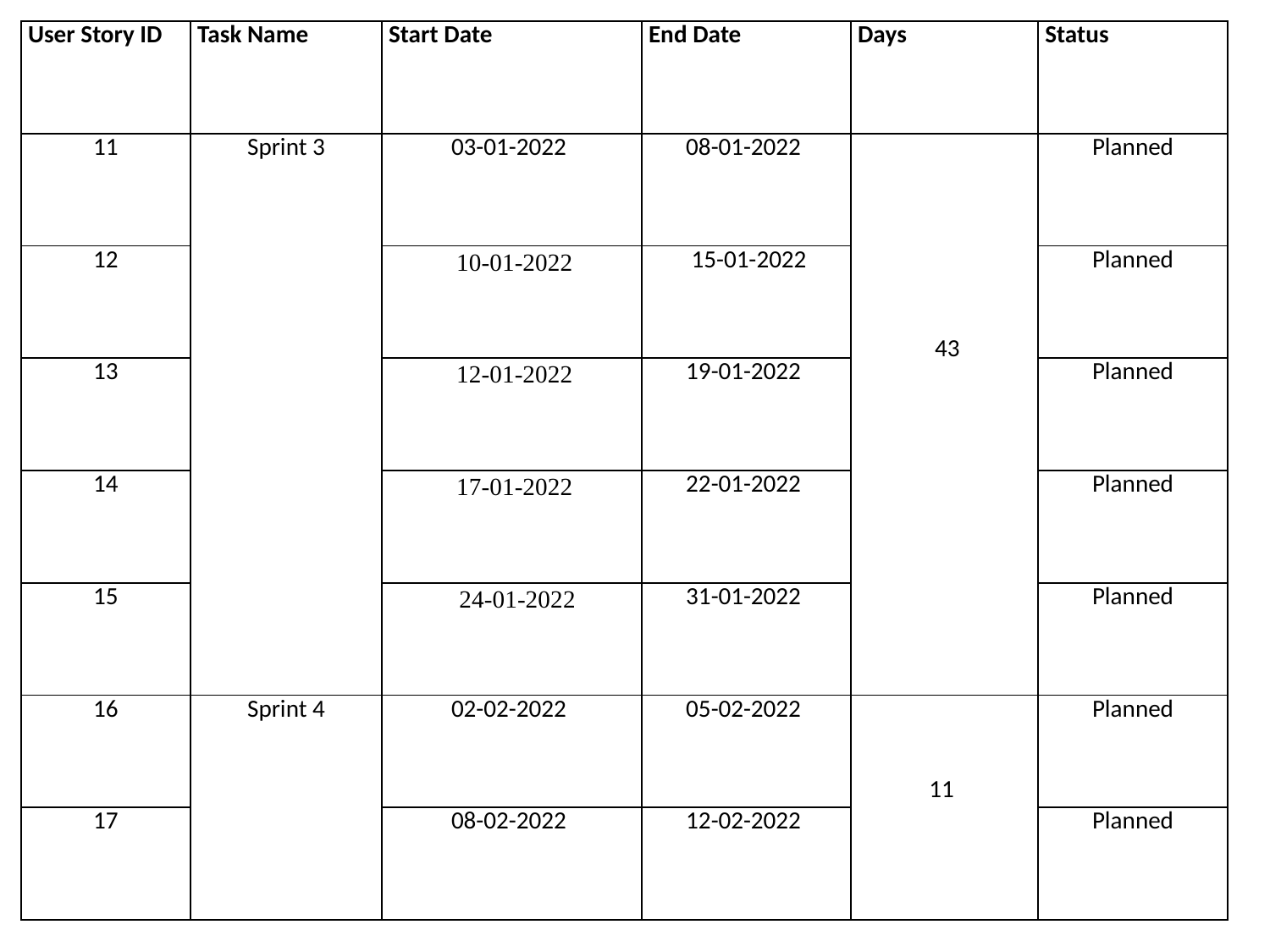

| User Story ID | Task Name | Start Date | End Date | Days | Status |
| --- | --- | --- | --- | --- | --- |
| 11 | Sprint 3 | 03-01-2022 | 08-01-2022 | 43 | Planned |
| 12 |  | 10-01-2022 | 15-01-2022 |  | Planned |
| 13 |  | 12-01-2022 | 19-01-2022 |  | Planned |
| 14 |  | 17-01-2022 | 22-01-2022 |  | Planned |
| 15 |  | 24-01-2022 | 31-01-2022 |  | Planned |
| 16 | Sprint 4 | 02-02-2022 | 05-02-2022 | 11 | Planned |
| 17 |  | 08-02-2022 | 12-02-2022 |  | Planned |
#